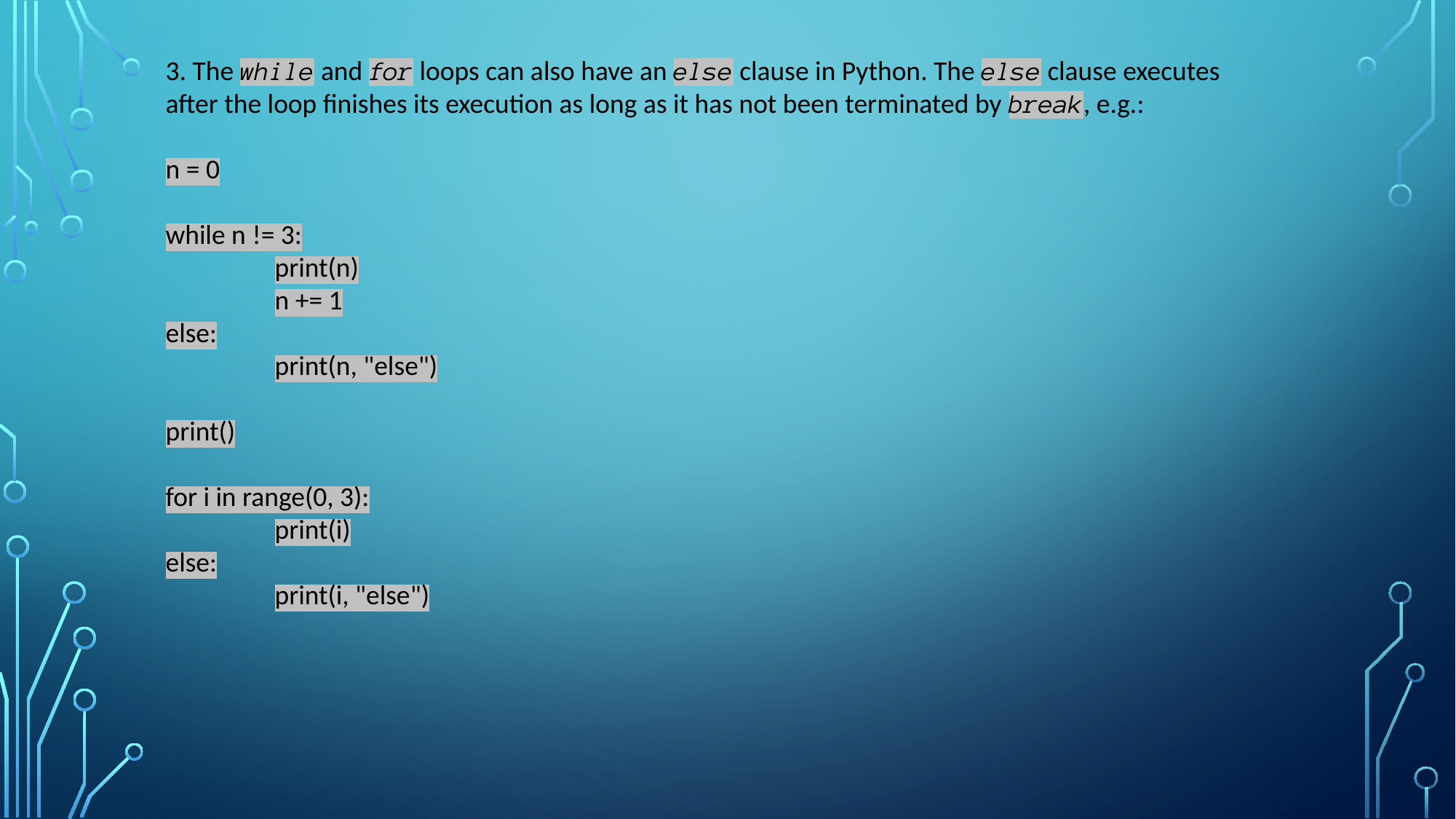

3. The while and for loops can also have an else clause in Python. The else clause executes after the loop finishes its execution as long as it has not been terminated by break, e.g.:

n = 0

while n != 3:
	print(n)
	n += 1
else:
	print(n, "else")

print()

for i in range(0, 3):
	print(i)
else:
	print(i, "else")